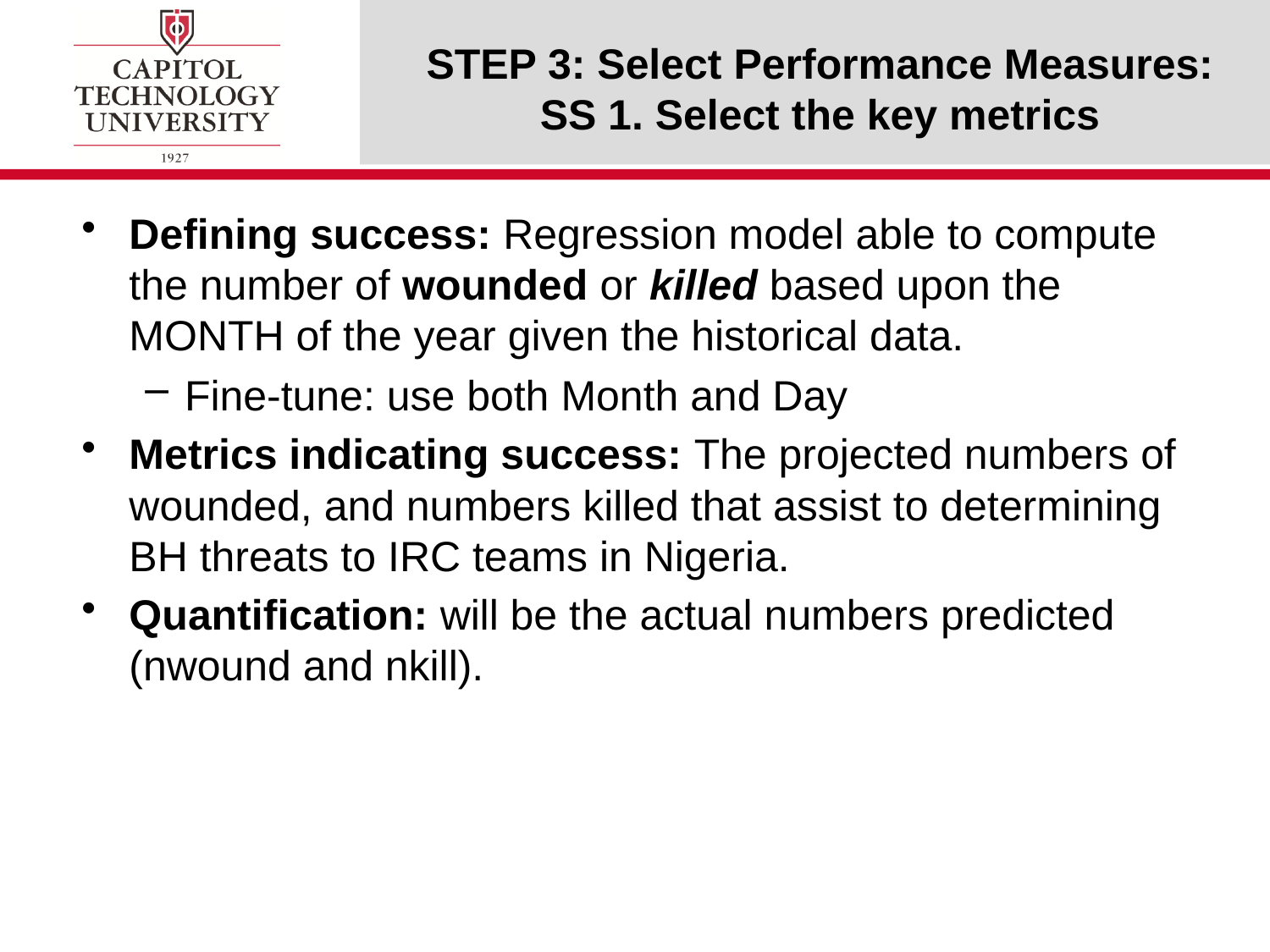

# STEP 3: Select Performance Measures: SS 1. Select the key metrics
Defining success: Regression model able to compute the number of wounded or killed based upon the MONTH of the year given the historical data.
Fine-tune: use both Month and Day
Metrics indicating success: The projected numbers of wounded, and numbers killed that assist to determining BH threats to IRC teams in Nigeria.
Quantification: will be the actual numbers predicted (nwound and nkill).